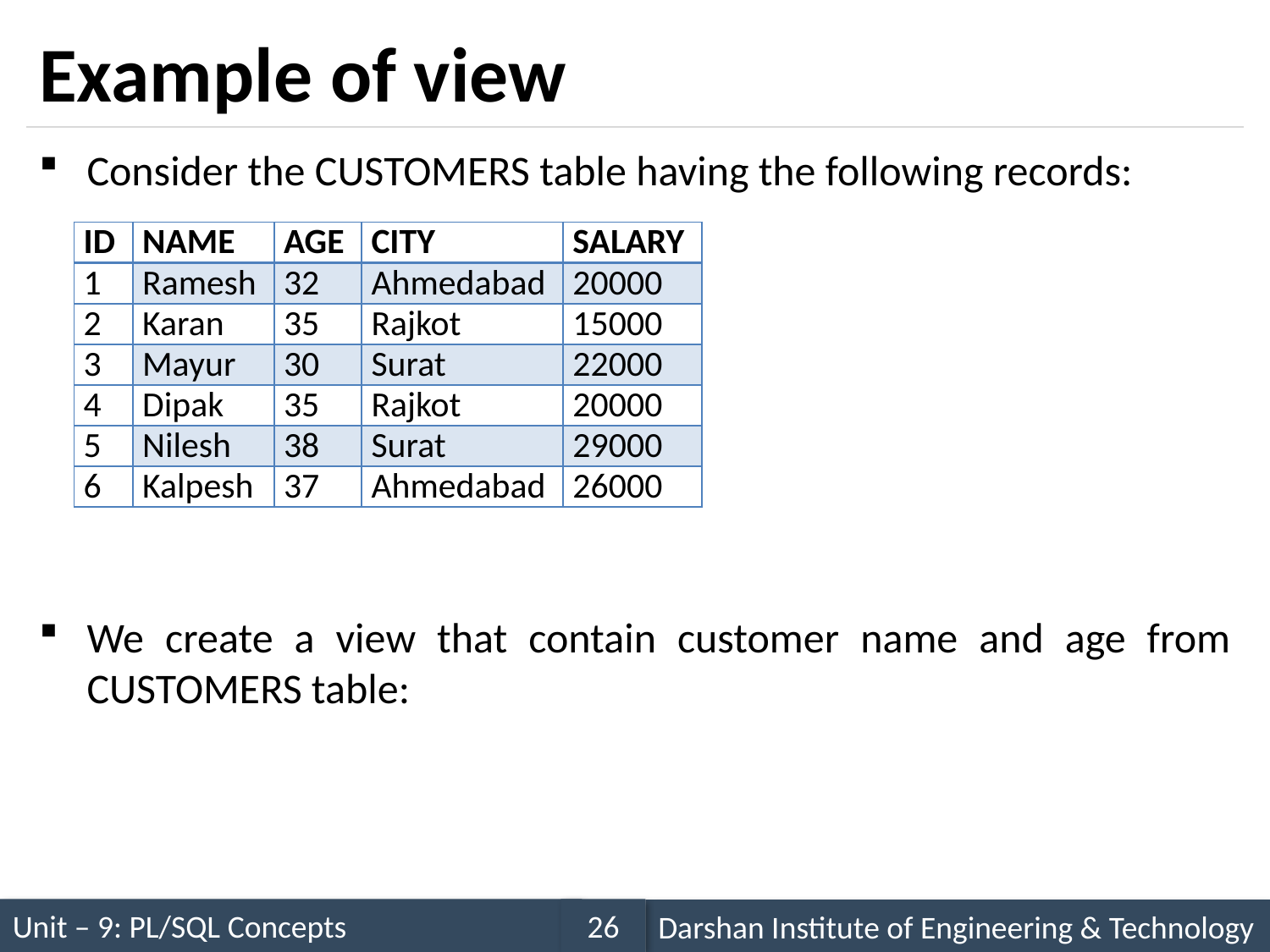

# Example of view
Consider the CUSTOMERS table having the following records:

We create a view that contain customer name and age from CUSTOMERS table:

| ID | NAME | AGE | CITY | SALARY |
| --- | --- | --- | --- | --- |
| 1 | Ramesh | 32 | Ahmedabad | 20000 |
| 2 | Karan | 35 | Rajkot | 15000 |
| 3 | Mayur | 30 | Surat | 22000 |
| 4 | Dipak | 35 | Rajkot | 20000 |
| 5 | Nilesh | 38 | Surat | 29000 |
| 6 | Kalpesh | 37 | Ahmedabad | 26000 |